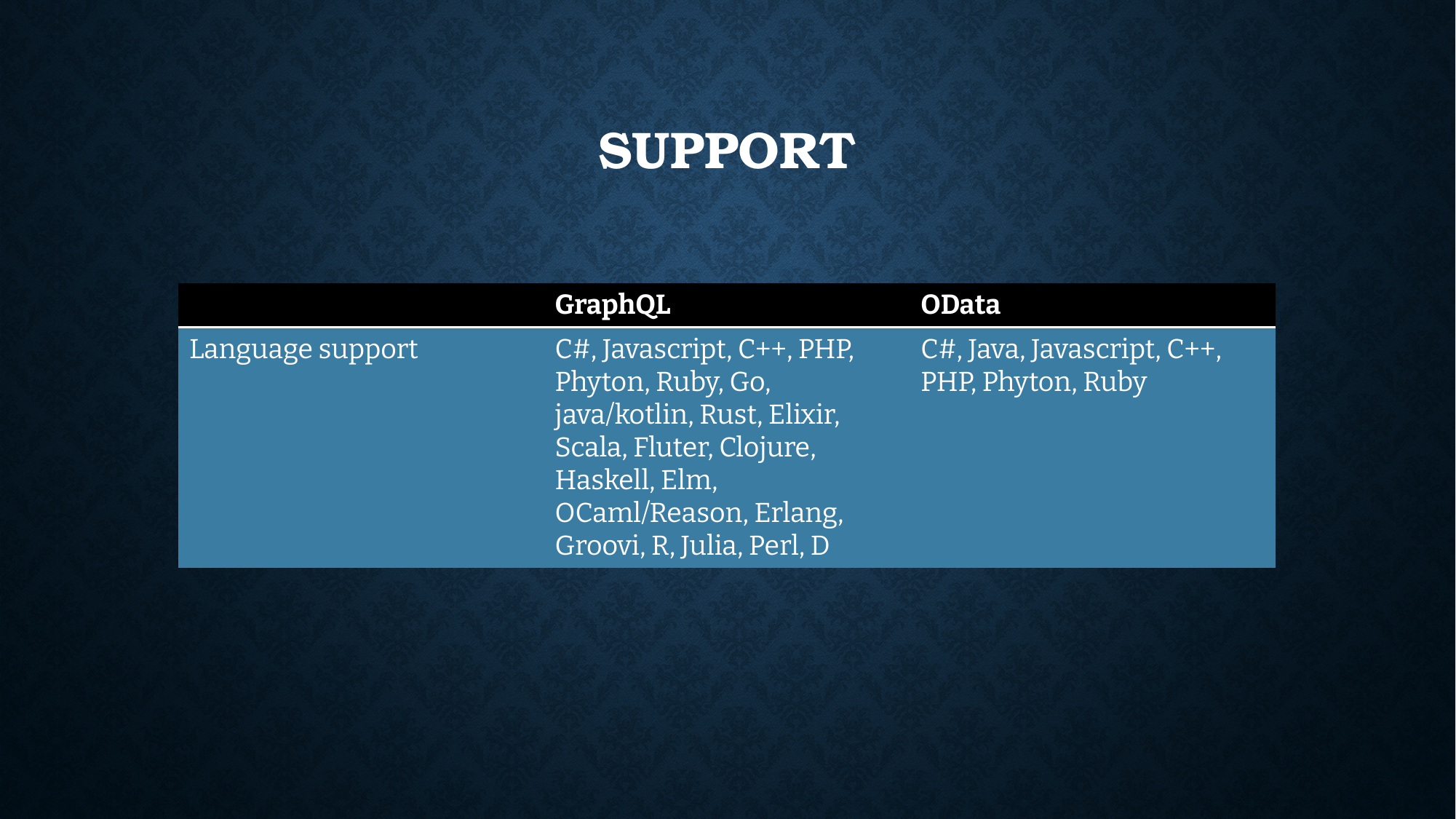

# Support
|  | GraphQL | OData |
| --- | --- | --- |
| Language support | C#, Javascript, C++, PHP, Phyton, Ruby, Go, java/kotlin, Rust, Elixir, Scala, Fluter, Clojure, Haskell, Elm, OCaml/Reason, Erlang, Groovi, R, Julia, Perl, D | C#, Java, Javascript, C++, PHP, Phyton, Ruby |